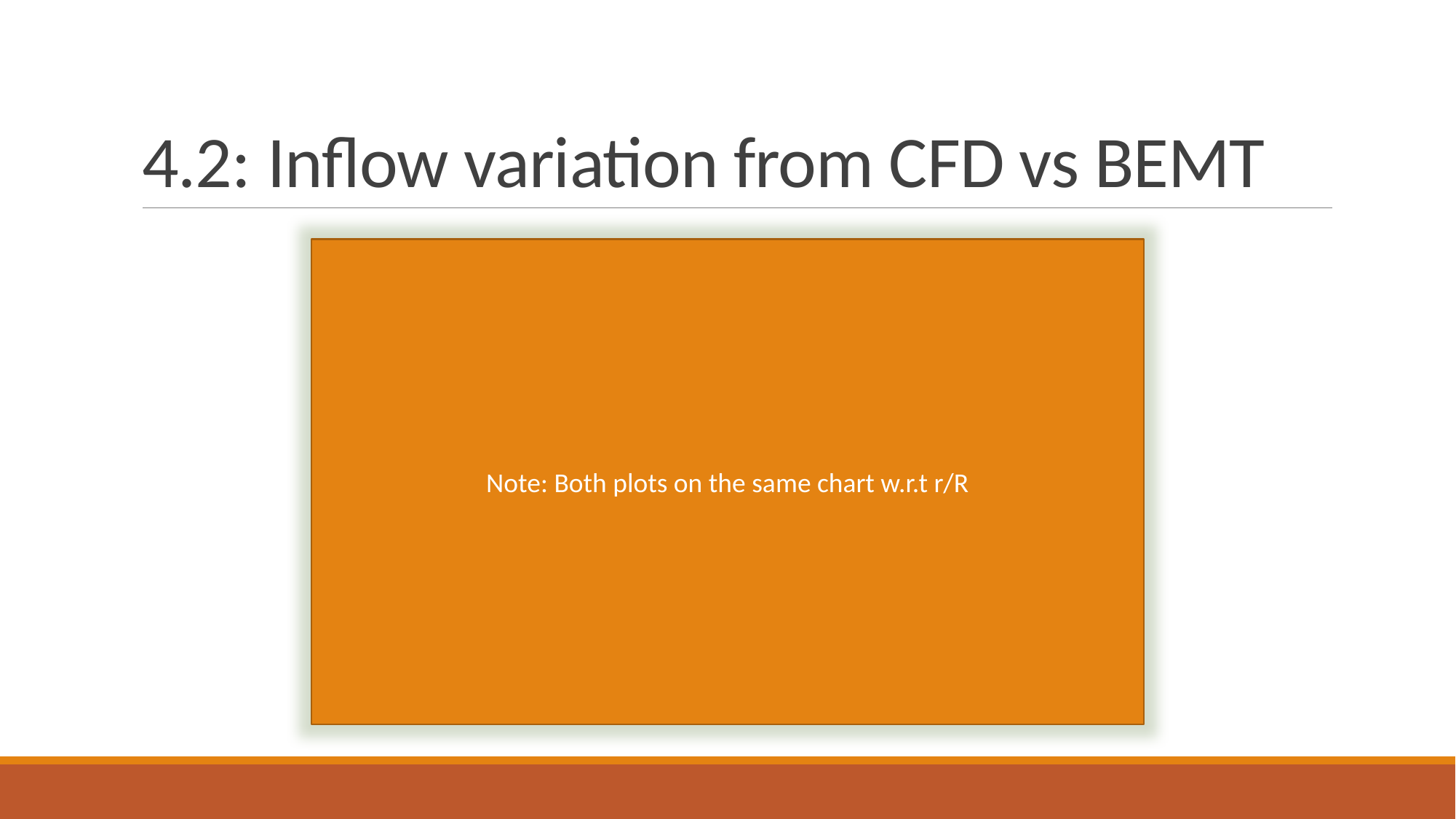

# 4.2: Inflow variation from CFD vs BEMT
Note: Both plots on the same chart w.r.t r/R